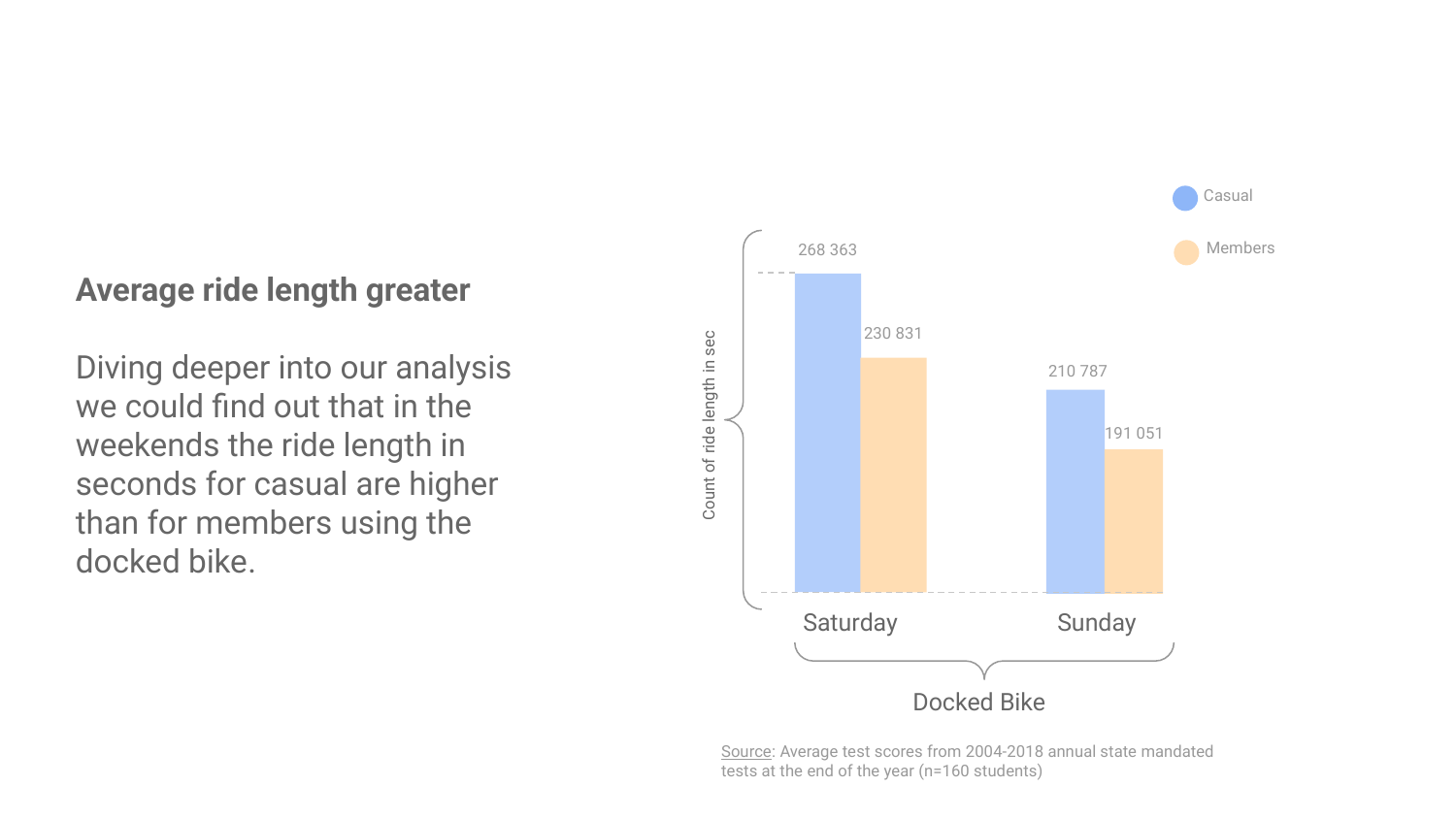

Casual

Members

268 363

Average ride length greater

Diving deeper into our analysis we could find out that in the weekends the ride length in seconds for casual are higher than for members using the docked bike.
Count of ride length in sec

230 831
210 787

191 051

Saturday
Sunday
Docked Bike
Source: Average test scores from 2004-2018 annual state mandated tests at the end of the year (n=160 students)